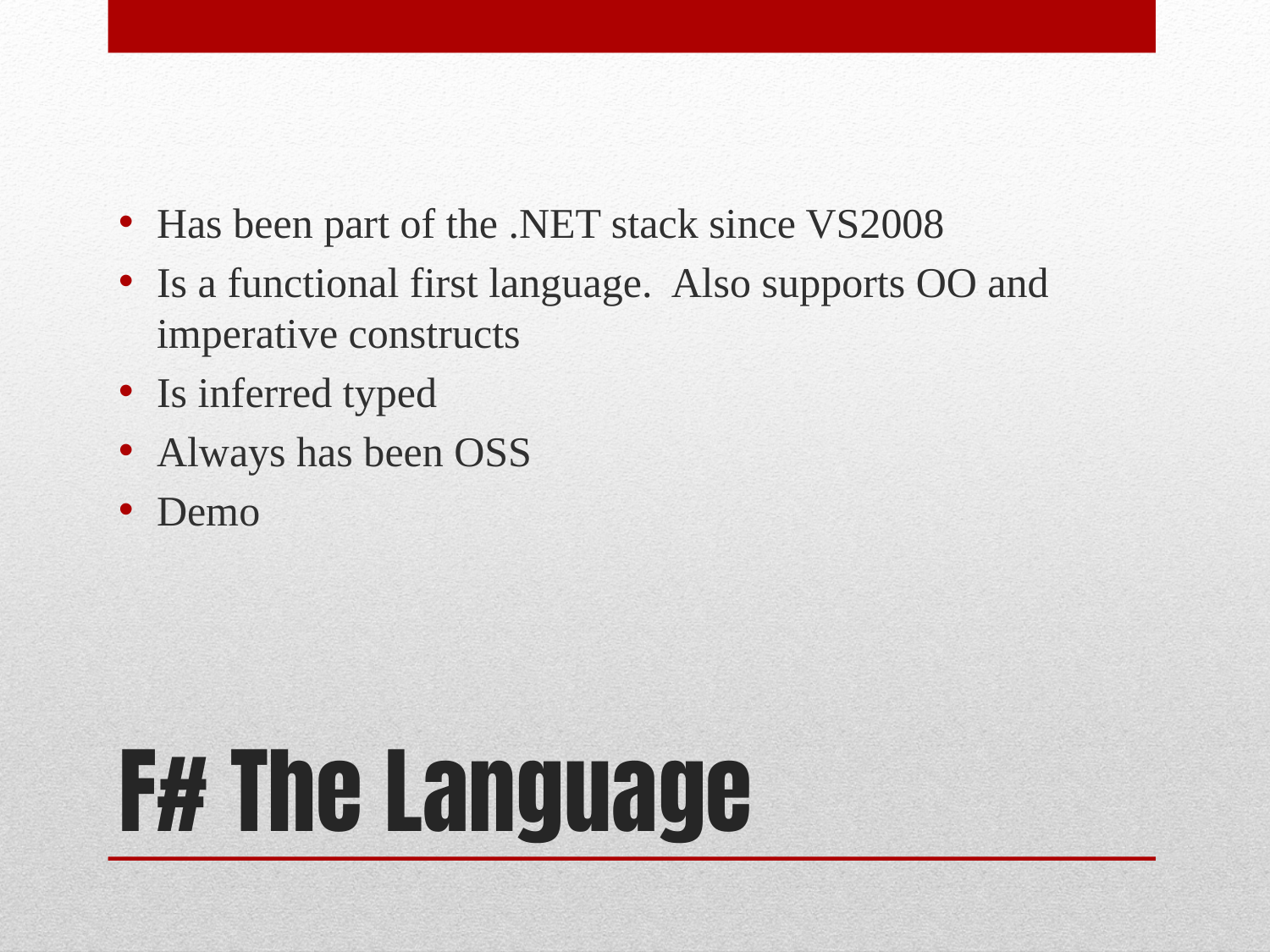

Has been part of the .NET stack since VS2008
Is a functional first language.  Also supports OO and imperative constructs
Is inferred typed
Always has been OSS
Demo
# F# The Language